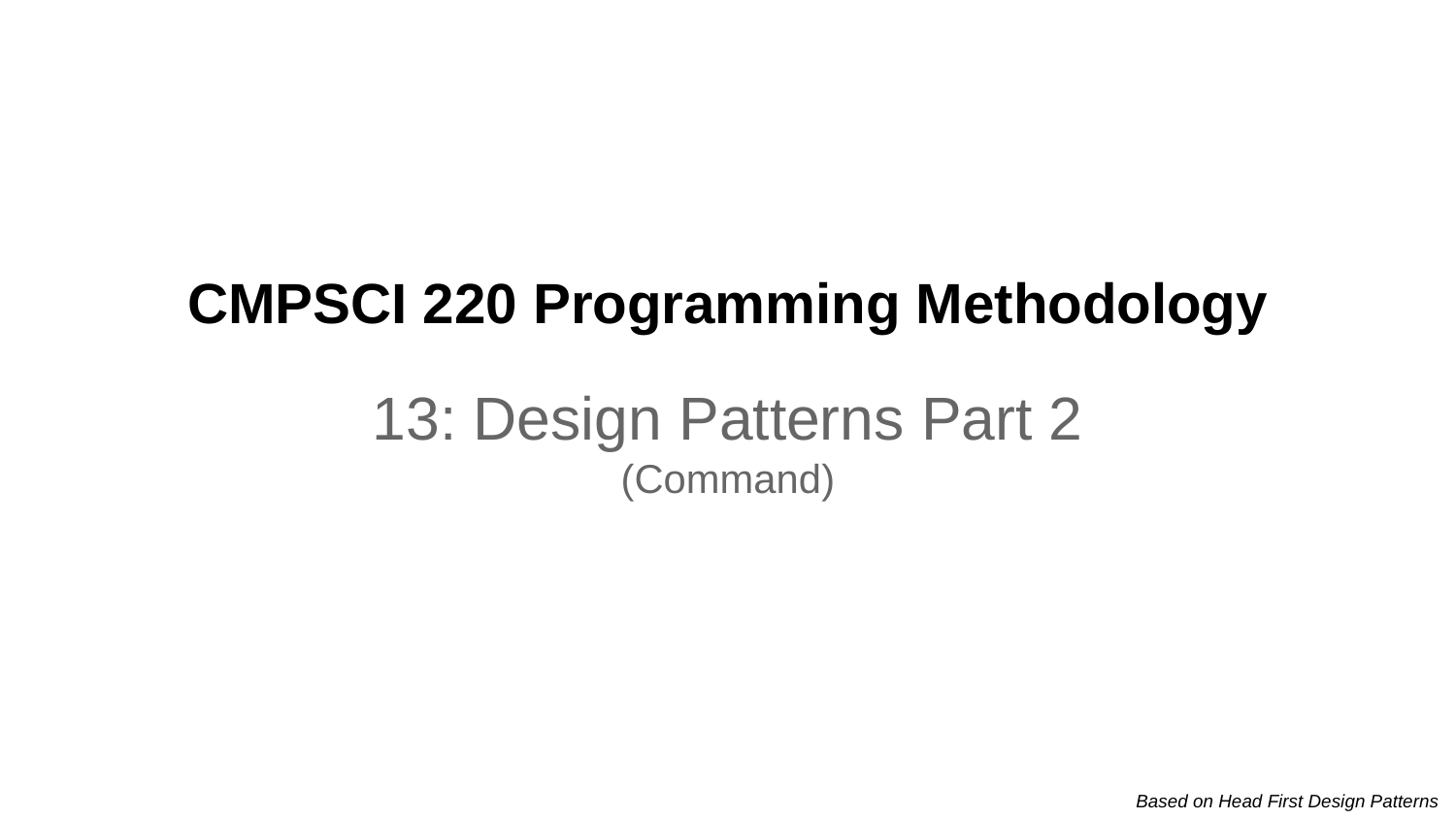

# CMPSCI 220 Programming Methodology
13: Design Patterns Part 2
(Command)
Based on Head First Design Patterns